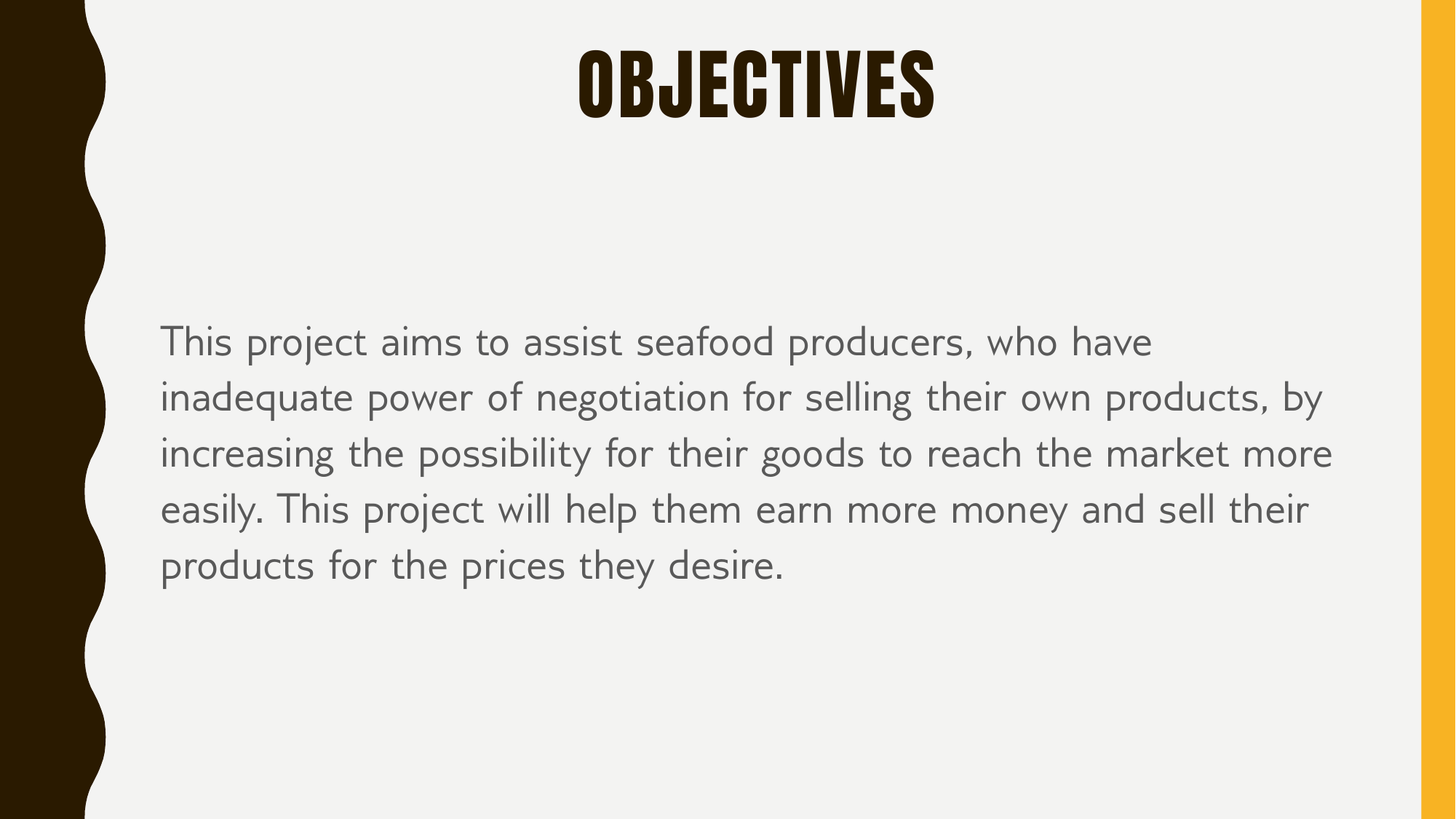

# OBJECTIVES
This project aims to assist seafood producers, who have inadequate power of negotiation for selling their own products, by increasing the possibility for their goods to reach the market more easily. This project will help them earn more money and sell their products for the prices they desire.